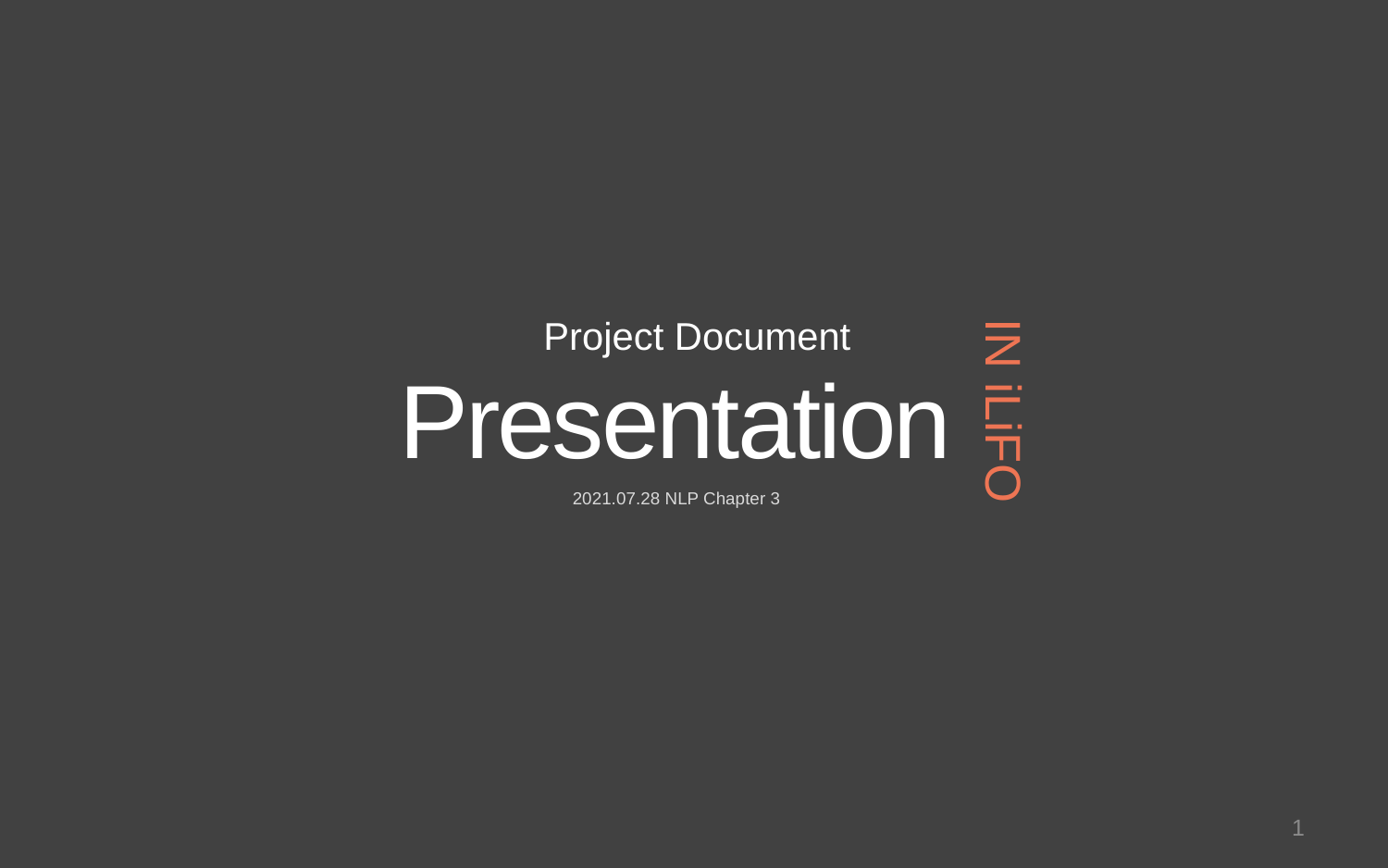

Project Document
IN iLiFO
Presentation
2021.07.28 NLP Chapter 3
1